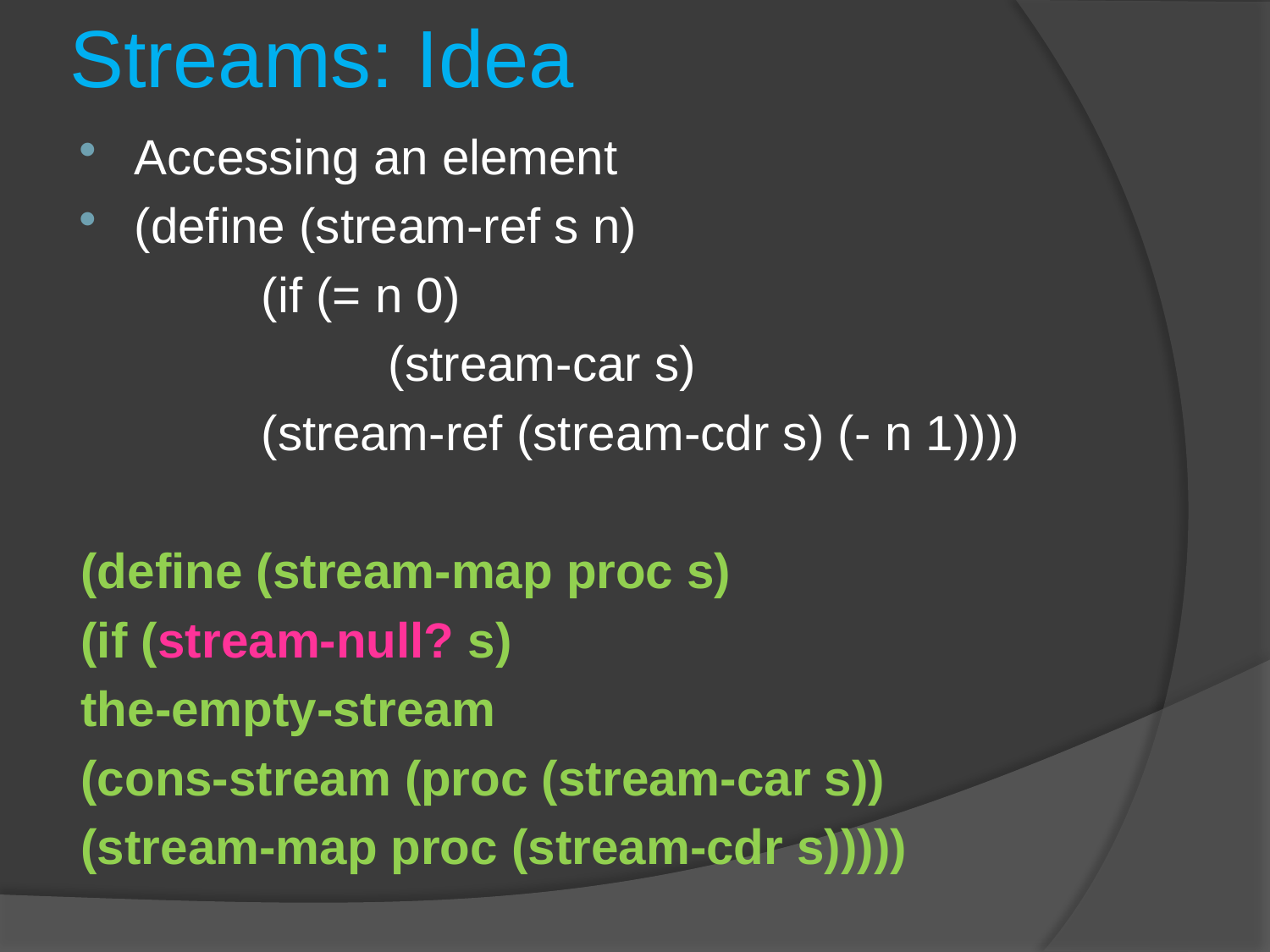

# Streams: Idea
Accessing an element
(define (stream-ref s n)
		(if (= n 0)
			(stream-car s)
		(stream-ref (stream-cdr s) (- n 1))))

(define (stream-map proc s)
(if (stream-null? s)
the-empty-stream
(cons-stream (proc (stream-car s))
(stream-map proc (stream-cdr s)))))